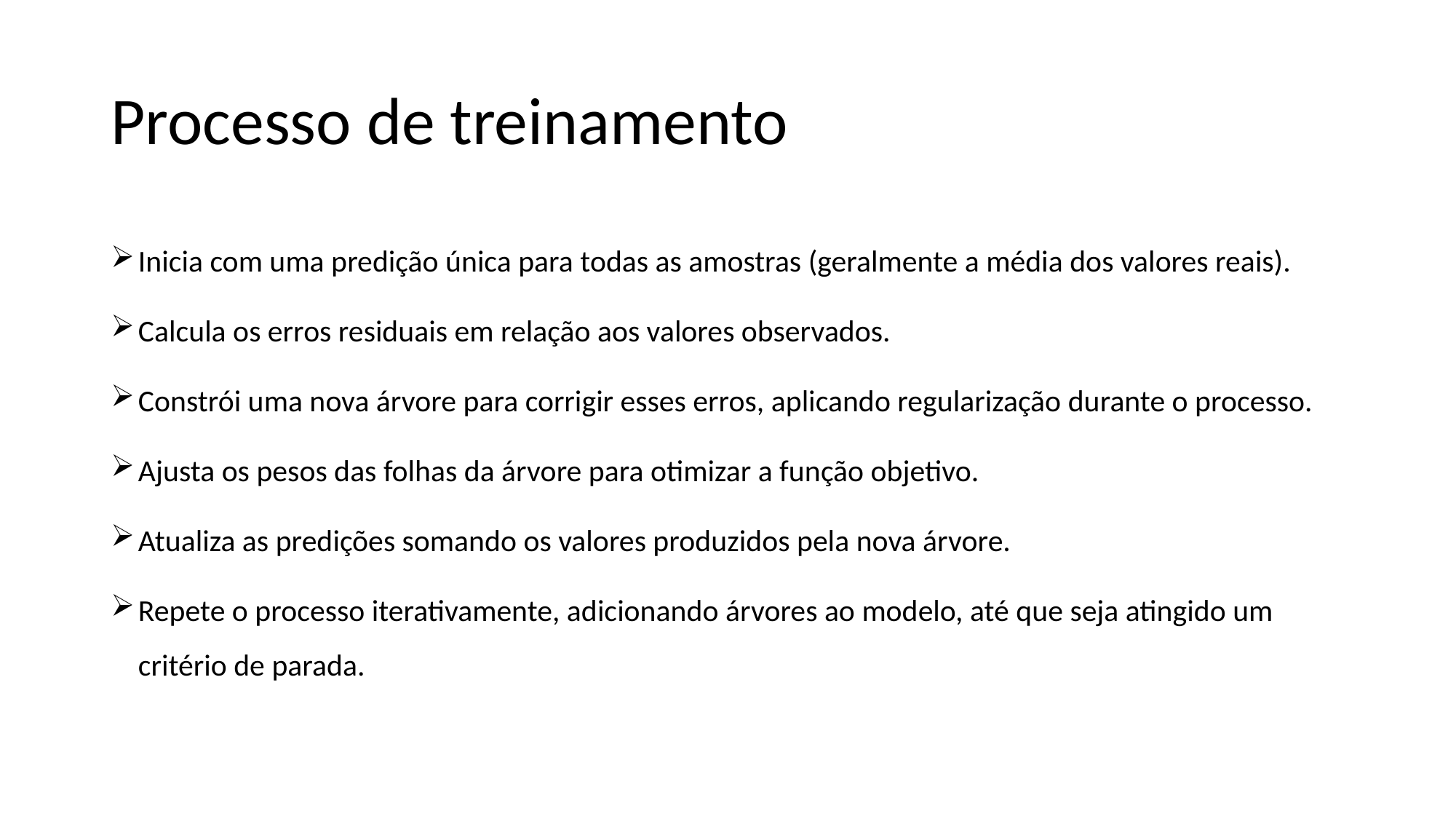

# Processo de treinamento
Inicia com uma predição única para todas as amostras (geralmente a média dos valores reais).
Calcula os erros residuais em relação aos valores observados.
Constrói uma nova árvore para corrigir esses erros, aplicando regularização durante o processo.
Ajusta os pesos das folhas da árvore para otimizar a função objetivo.
Atualiza as predições somando os valores produzidos pela nova árvore.
Repete o processo iterativamente, adicionando árvores ao modelo, até que seja atingido um critério de parada.